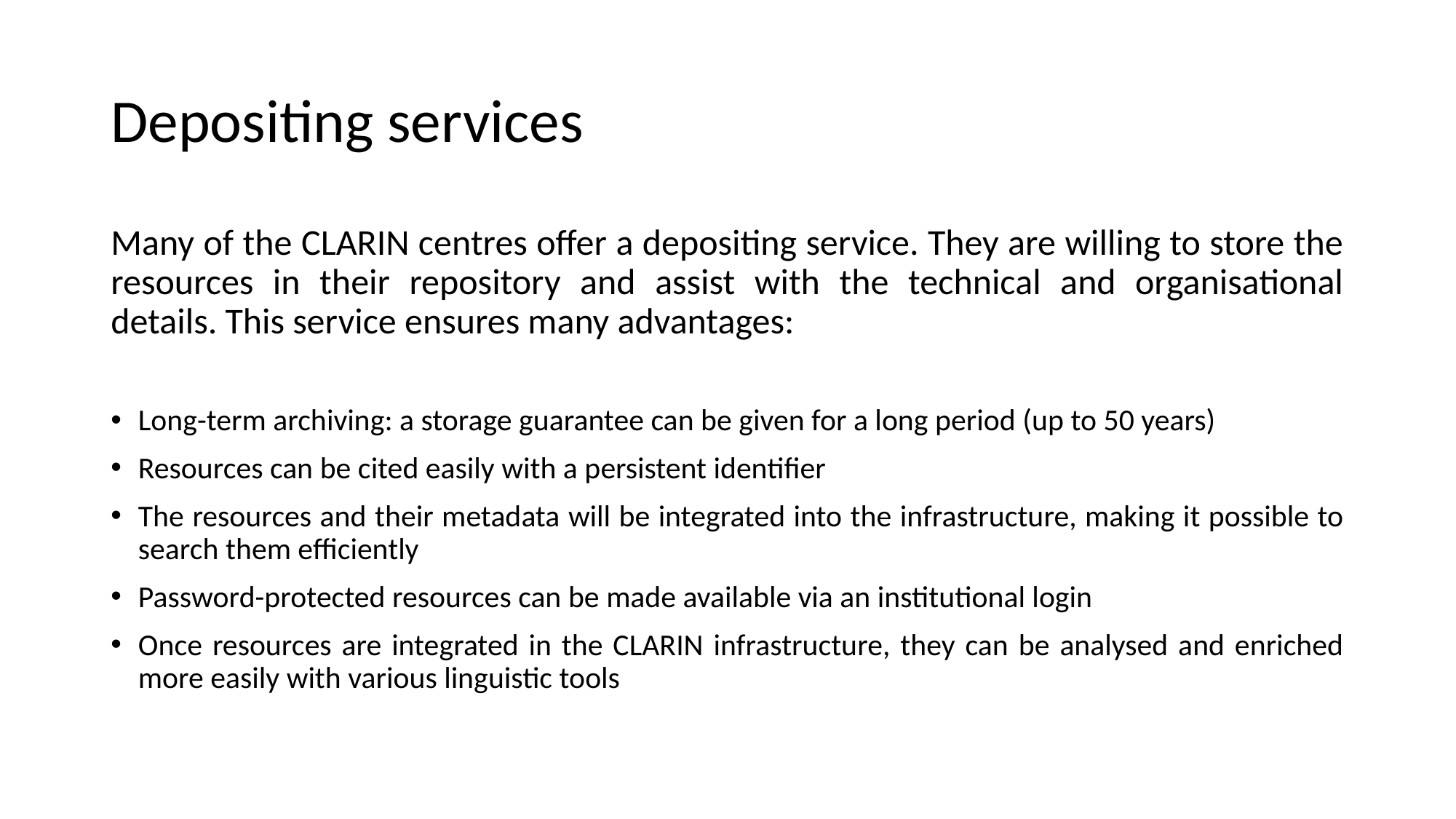

# Depositing services
Many of the CLARIN centres offer a depositing service. They are willing to store the resources in their repository and assist with the technical and organisational details. This service ensures many advantages:

Long-term archiving: a storage guarantee can be given for a long period (up to 50 years)
Resources can be cited easily with a persistent identifier
The resources and their metadata will be integrated into the infrastructure, making it possible to search them efficiently
Password-protected resources can be made available via an institutional login
Once resources are integrated in the CLARIN infrastructure, they can be analysed and enriched more easily with various linguistic tools